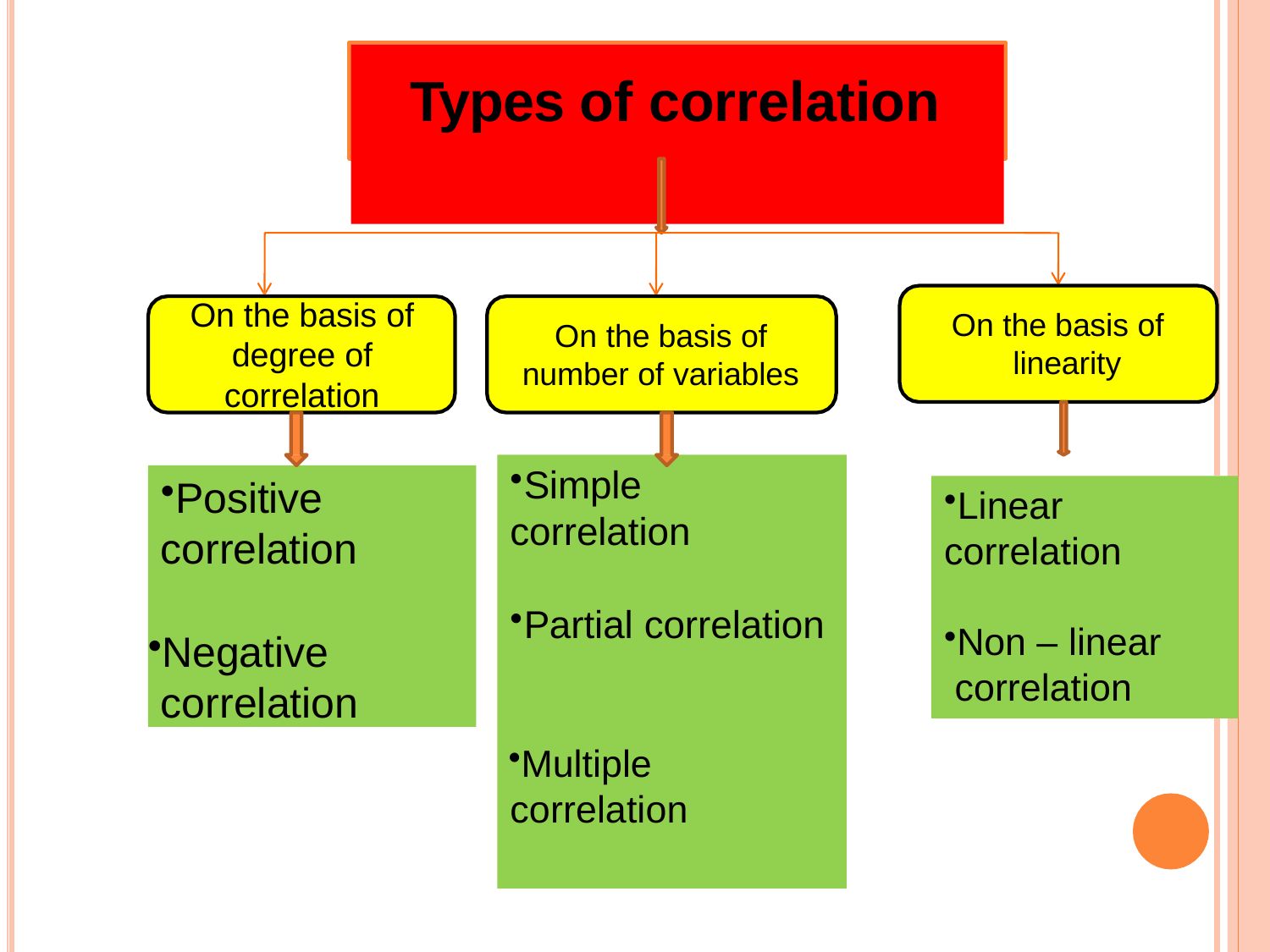

# Types of correlation

On the basis of  degree of  correlation

On the basis of  linearity
On the basis of  number of variables

Simple
correlation
Positive
correlation

Negative  correlation

Linear
correlation
Partial correlation
Non – linear  correlation

Multiple  correlation